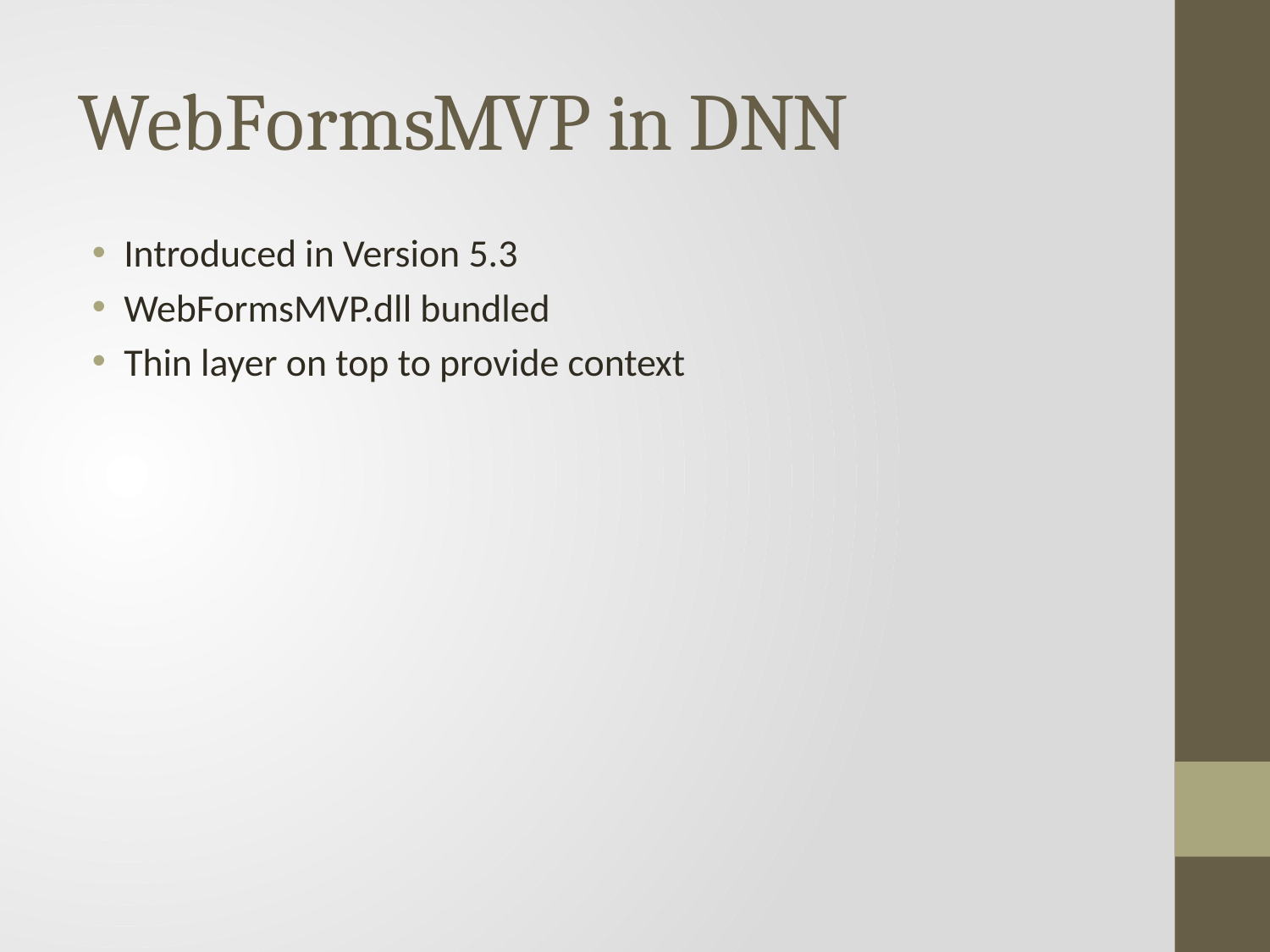

# WebFormsMVP in DNN
Introduced in Version 5.3
WebFormsMVP.dll bundled
Thin layer on top to provide context